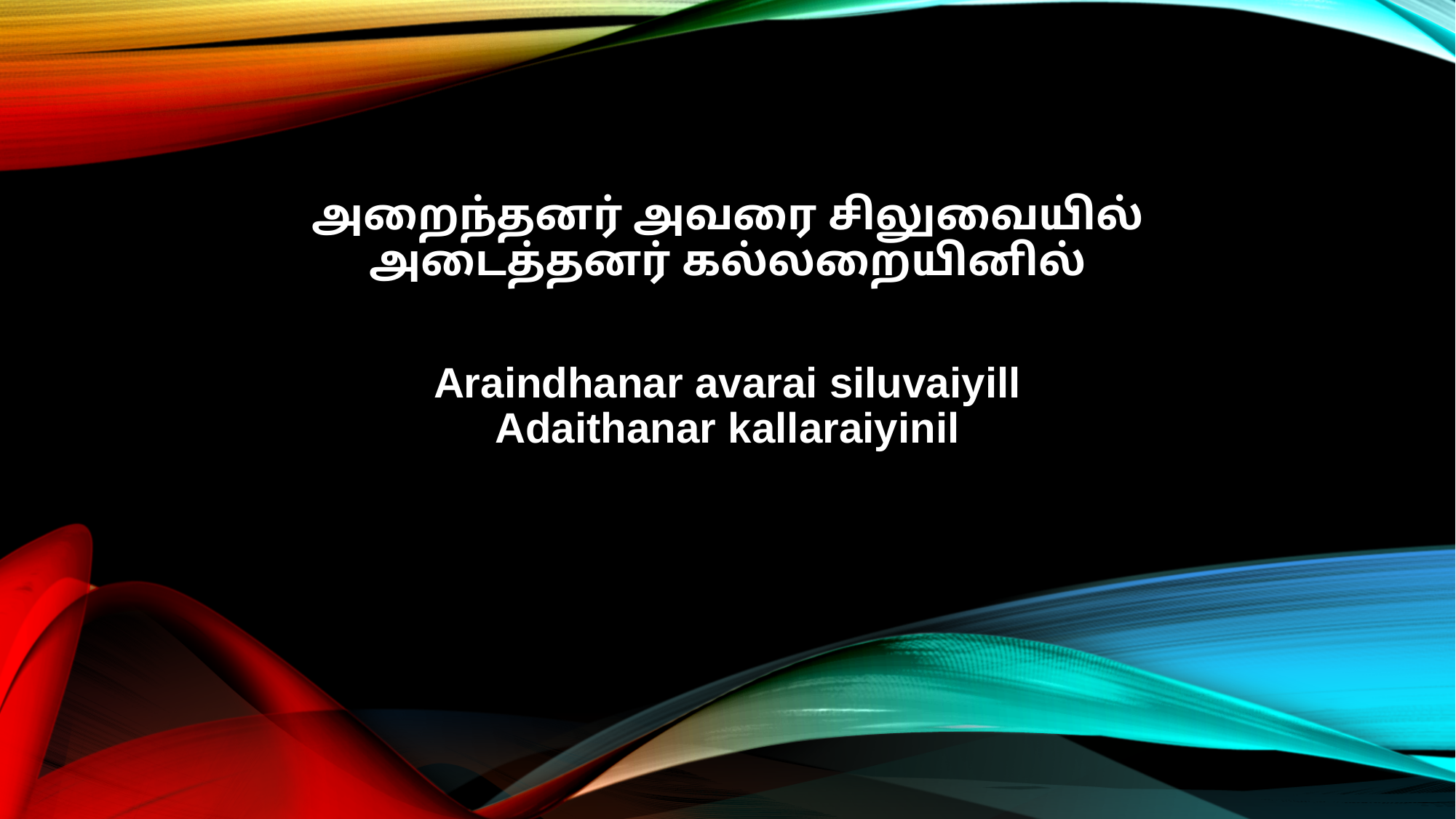

அறைந்தனர் அவரை சிலுவையில்
அடைத்தனர் கல்லறையினில்

Araindhanar avarai siluvaiyill
Adaithanar kallaraiyinil